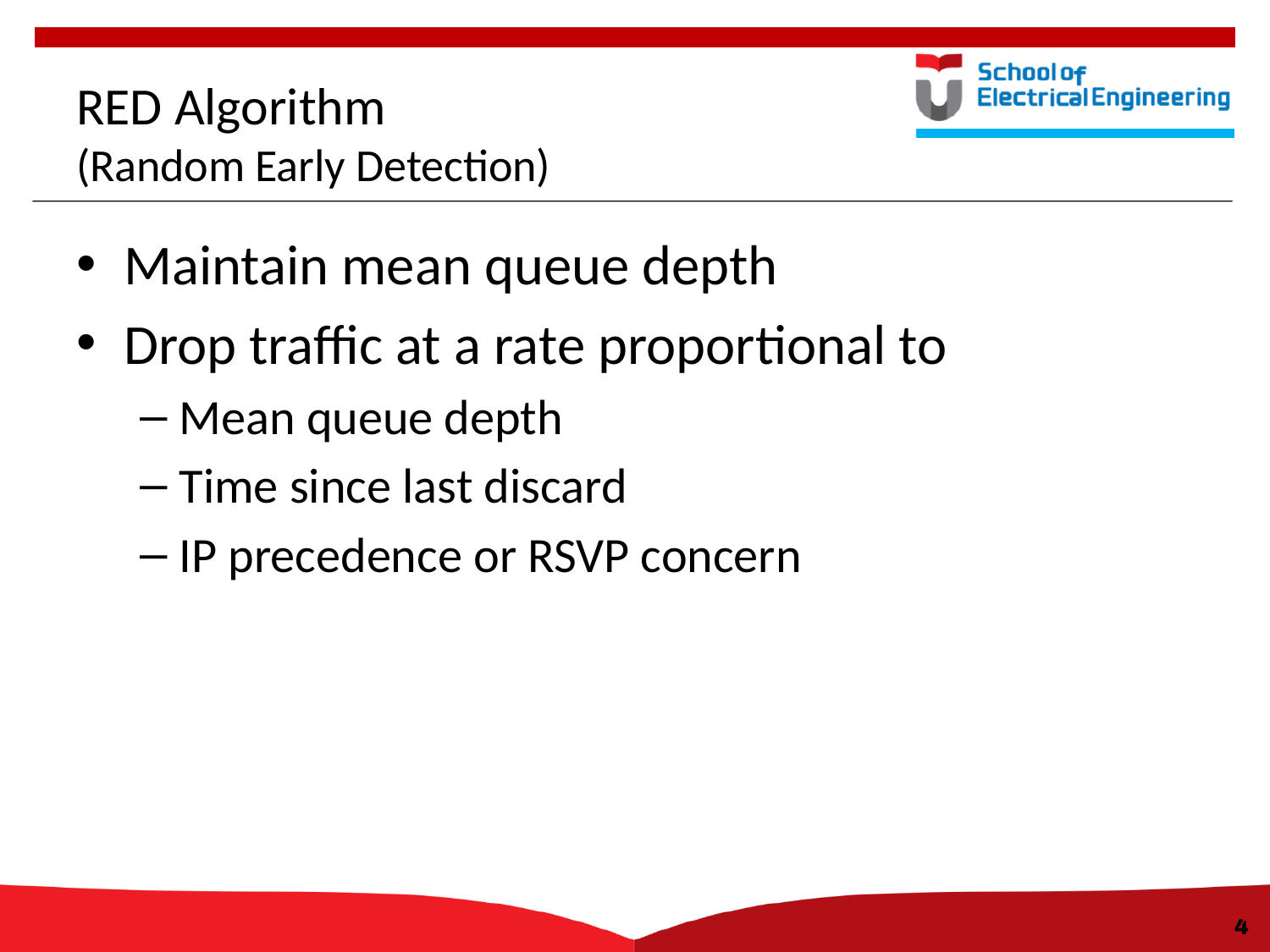

# RED Algorithm (Random Early Detection)
Maintain mean queue depth
Drop traffic at a rate proportional to
Mean queue depth
Time since last discard
IP precedence or RSVP concern
4